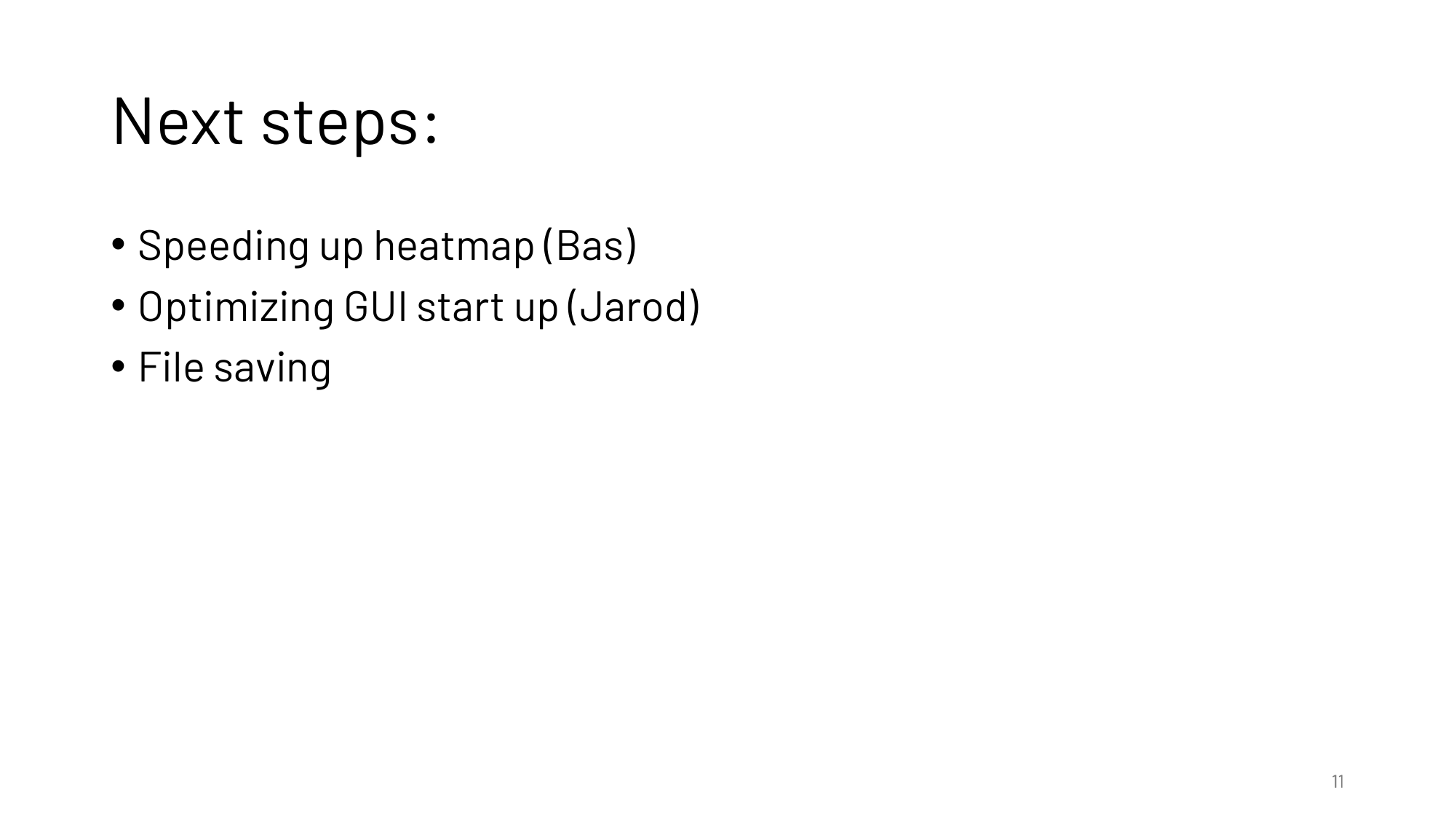

# Next steps:
Speeding up heatmap (Bas)
Optimizing GUI start up (Jarod)
File saving
11